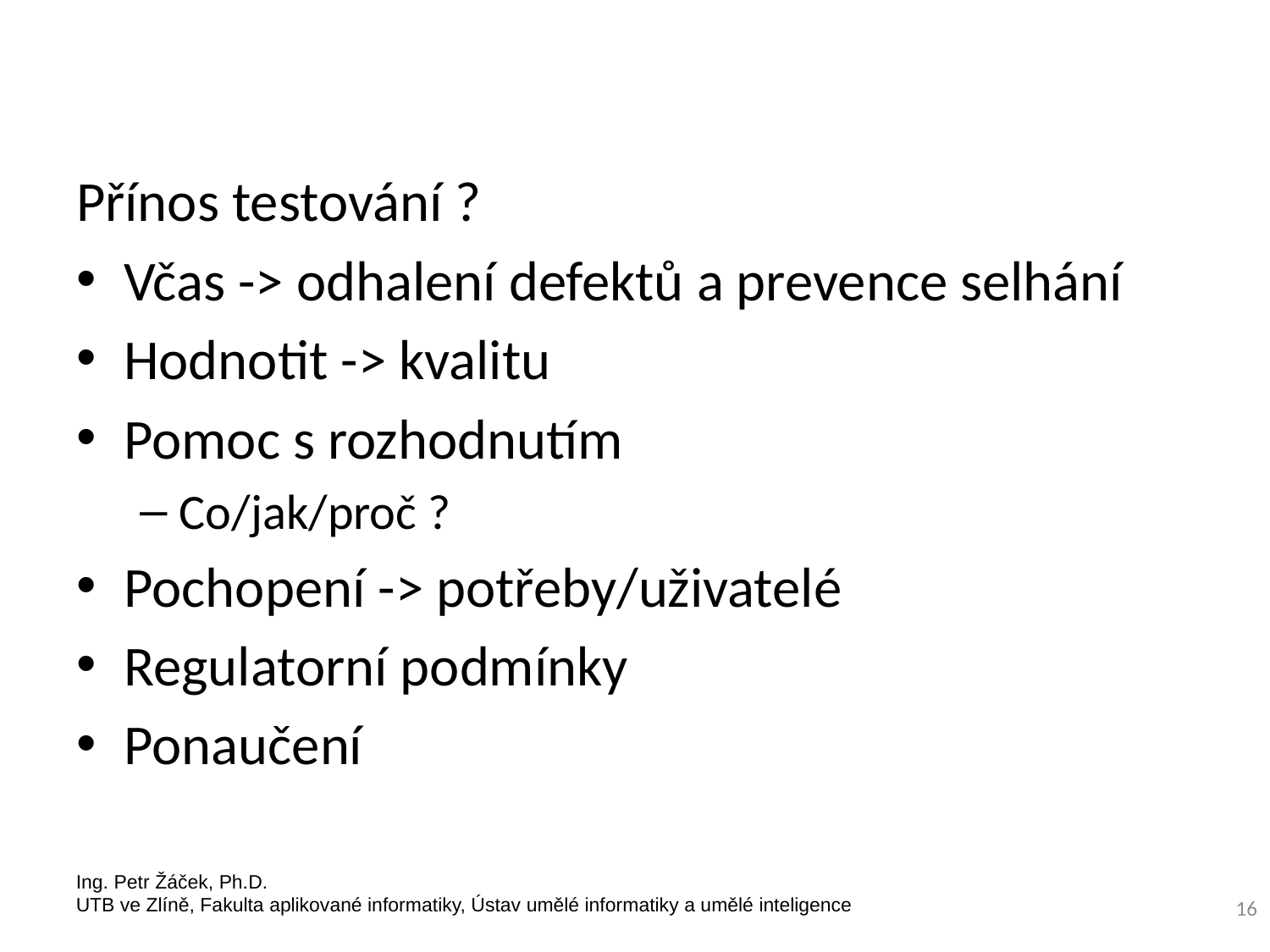

Přínos testování ?
Včas -> odhalení defektů a prevence selhání
Hodnotit -> kvalitu
Pomoc s rozhodnutím
Co/jak/proč ?
Pochopení -> potřeby/uživatelé
Regulatorní podmínky
Ponaučení

Ing. Petr Žáček, Ph.D.
UTB ve Zlíně, Fakulta aplikované informatiky, Ústav umělé informatiky a umělé inteligence
16